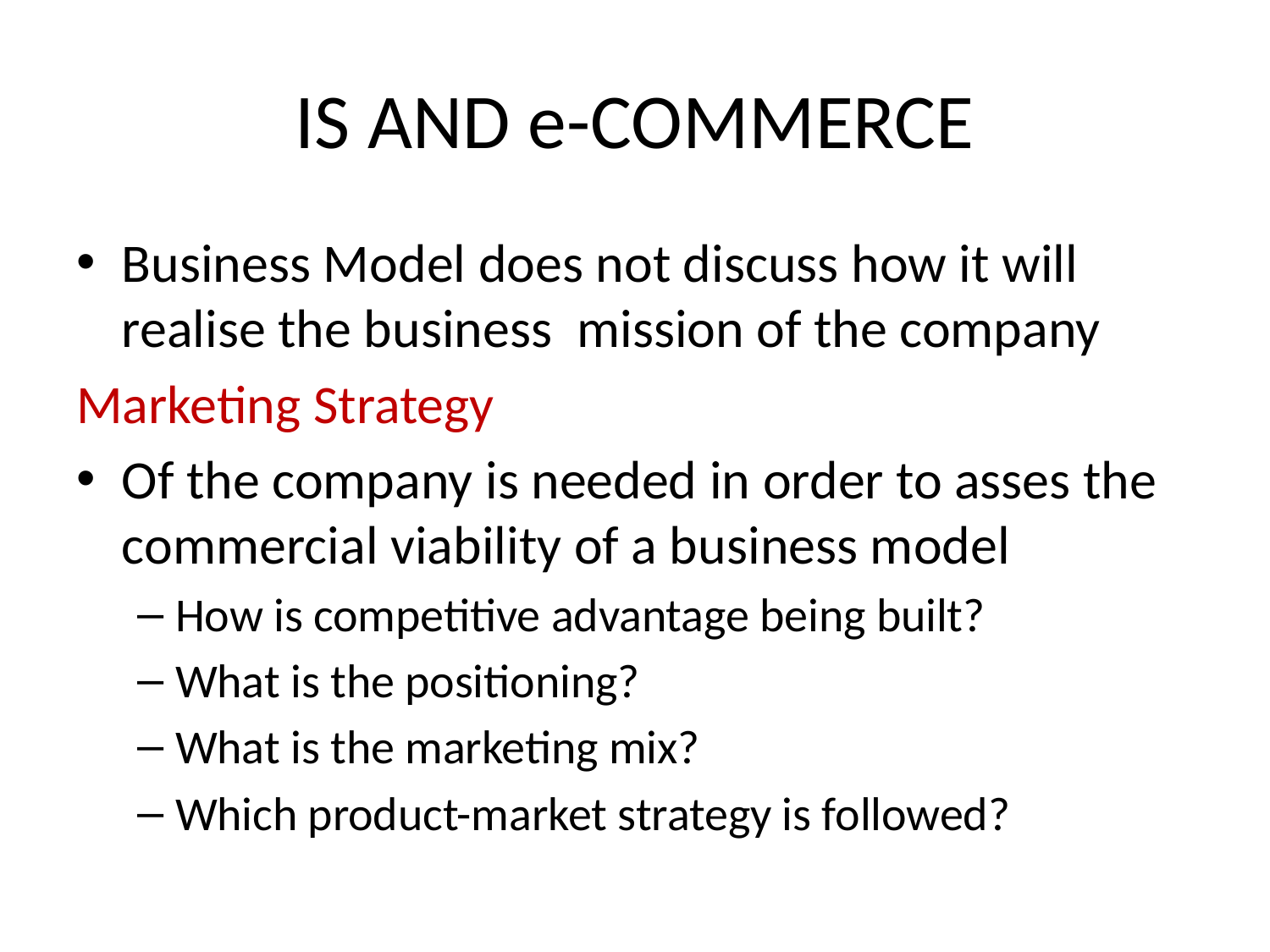

# IS AND e-COMMERCE
Business Model does not discuss how it will realise the business  mission of the company
Marketing Strategy
Of the company is needed in order to asses the commercial viability of a business model
How is competitive advantage being built?
What is the positioning?
What is the marketing mix?
Which product-market strategy is followed?